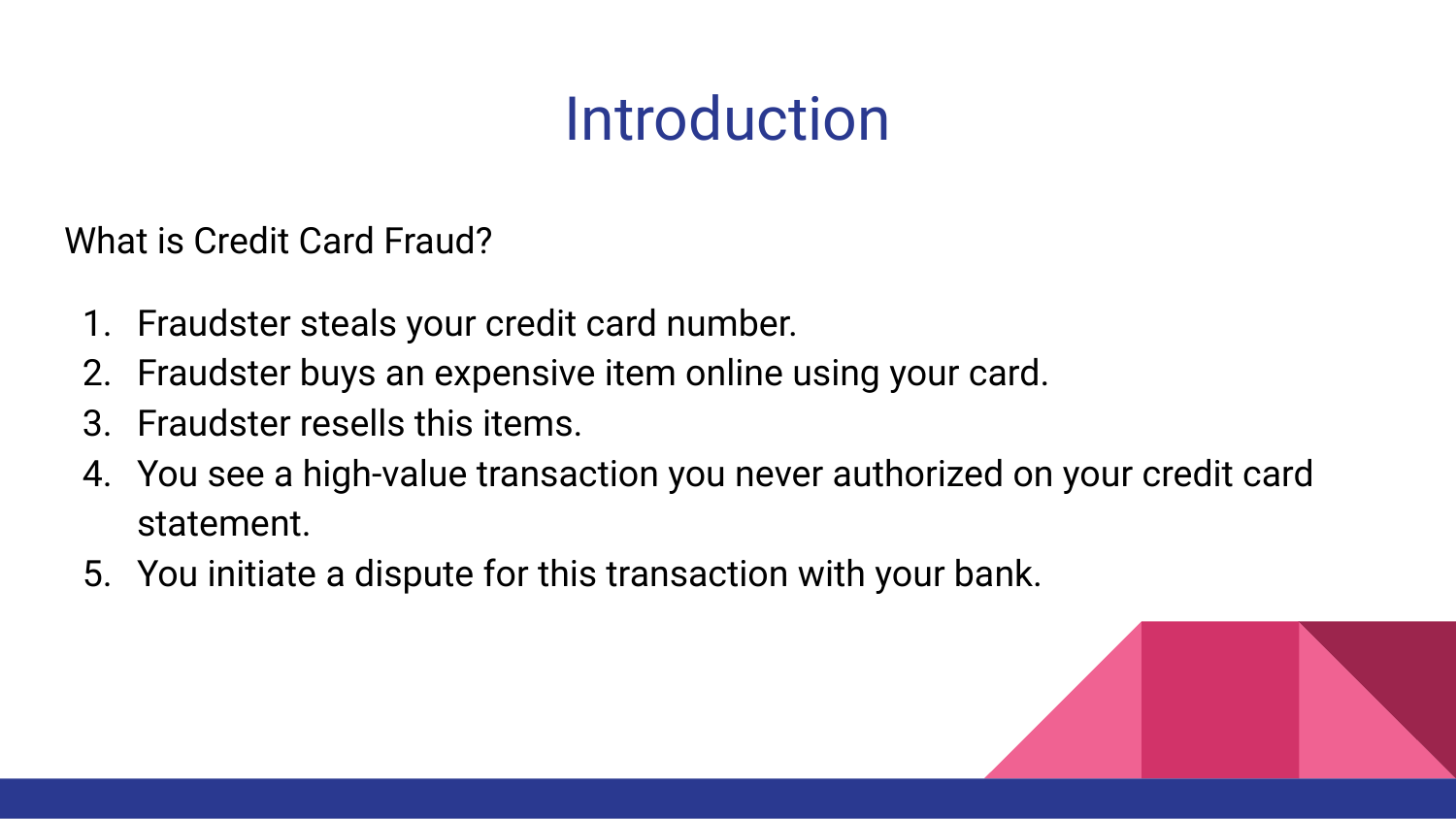

# Introduction
What is Credit Card Fraud?
Fraudster steals your credit card number.
Fraudster buys an expensive item online using your card.
Fraudster resells this items.
You see a high-value transaction you never authorized on your credit card statement.
You initiate a dispute for this transaction with your bank.